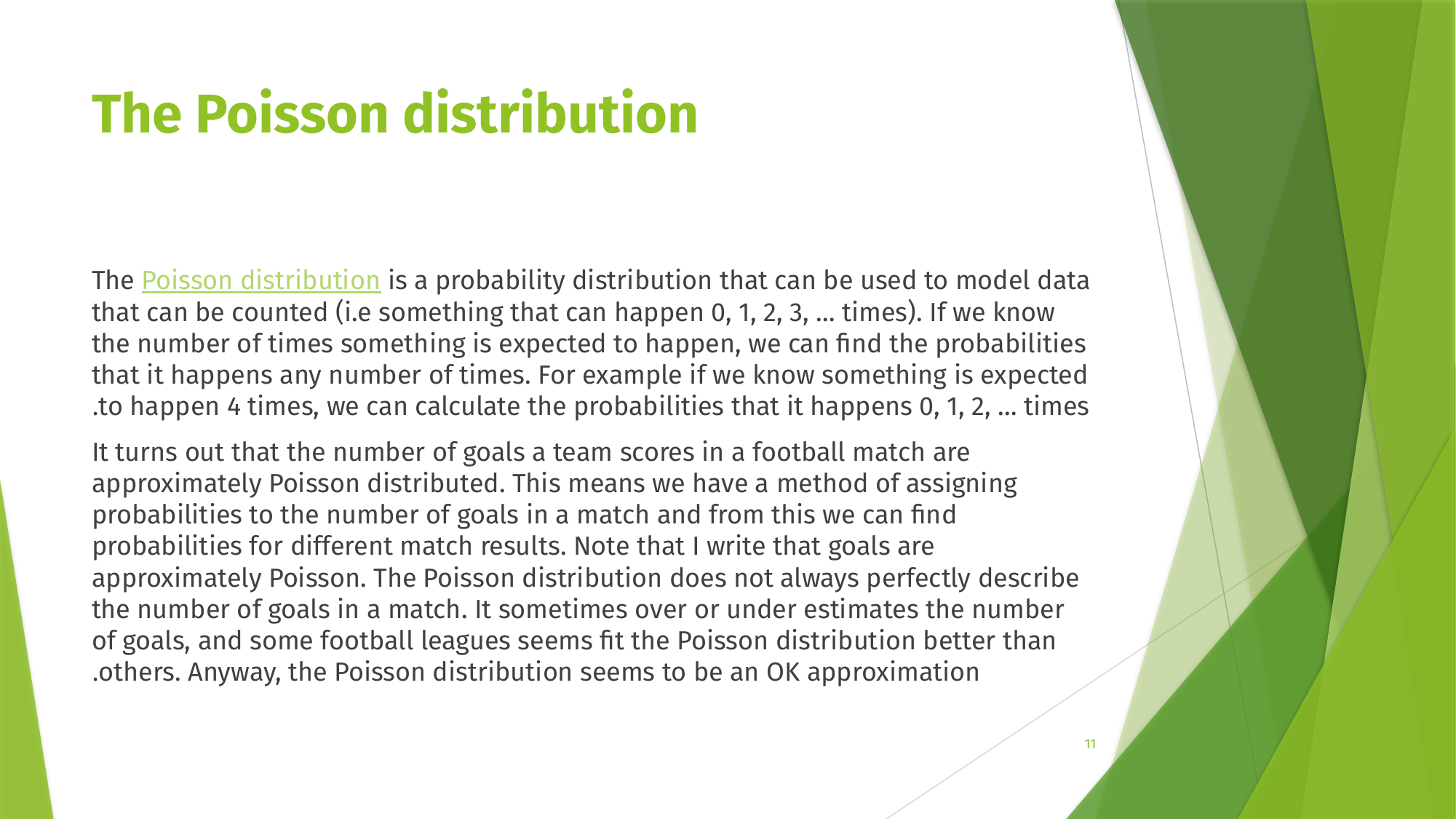

# The Poisson distribution
The Poisson distribution is a probability distribution that can be used to model data that can be counted (i.e something that can happen 0, 1, 2, 3, … times). If we know the number of times something is expected to happen, we can find the probabilities that it happens any number of times. For example if we know something is expected to happen 4 times, we can calculate the probabilities that it happens 0, 1, 2, … times.
It turns out that the number of goals a team scores in a football match are approximately Poisson distributed. This means we have a method of assigning probabilities to the number of goals in a match and from this we can find probabilities for different match results. Note that I write that goals are approximately Poisson. The Poisson distribution does not always perfectly describe the number of goals in a match. It sometimes over or under estimates the number of goals, and some football leagues seems fit the Poisson distribution better than others. Anyway, the Poisson distribution seems to be an OK approximation.

11